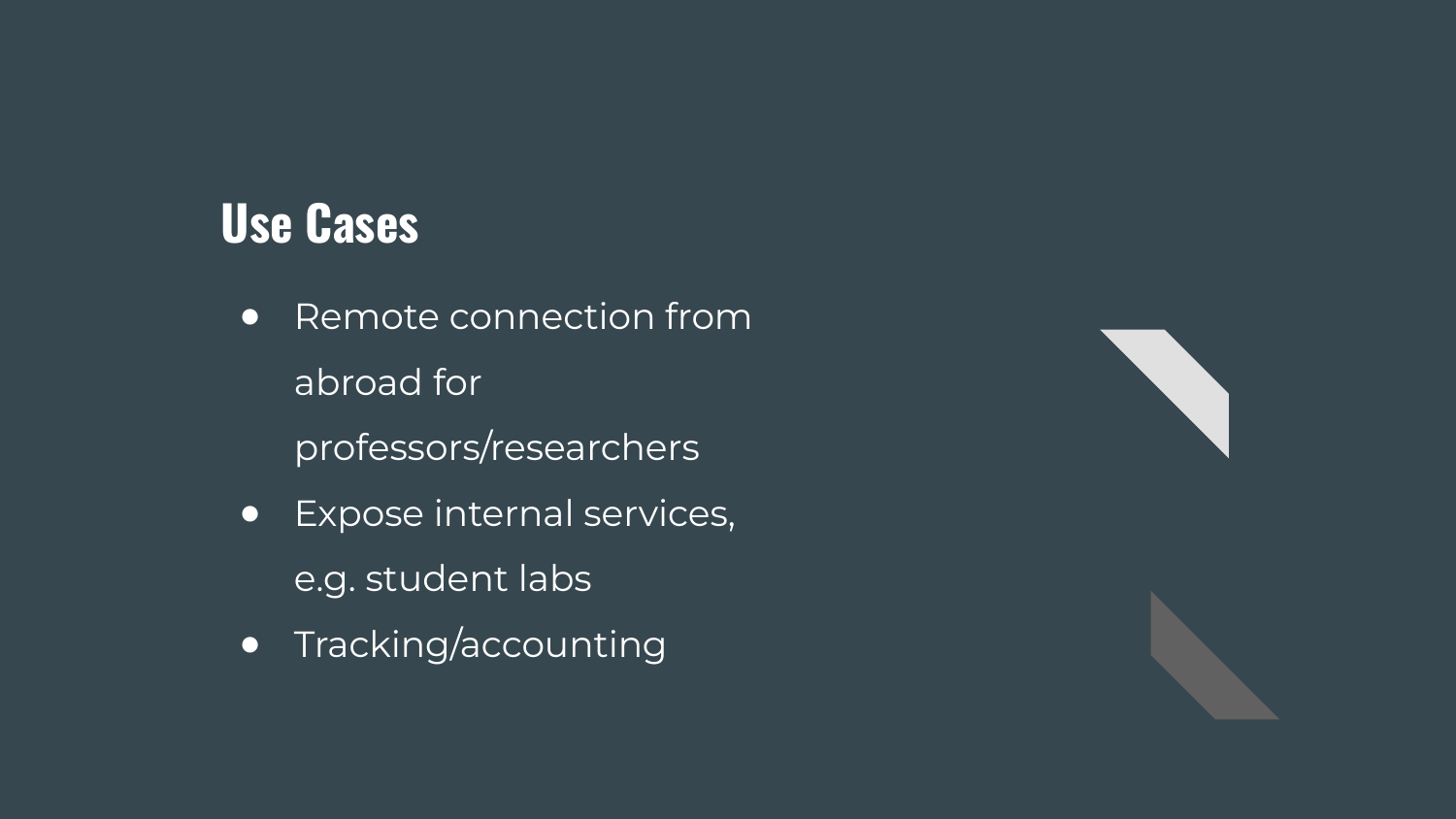

# Use Cases
Remote connection from abroad for professors/researchers
Expose internal services, e.g. student labs
Tracking/accounting